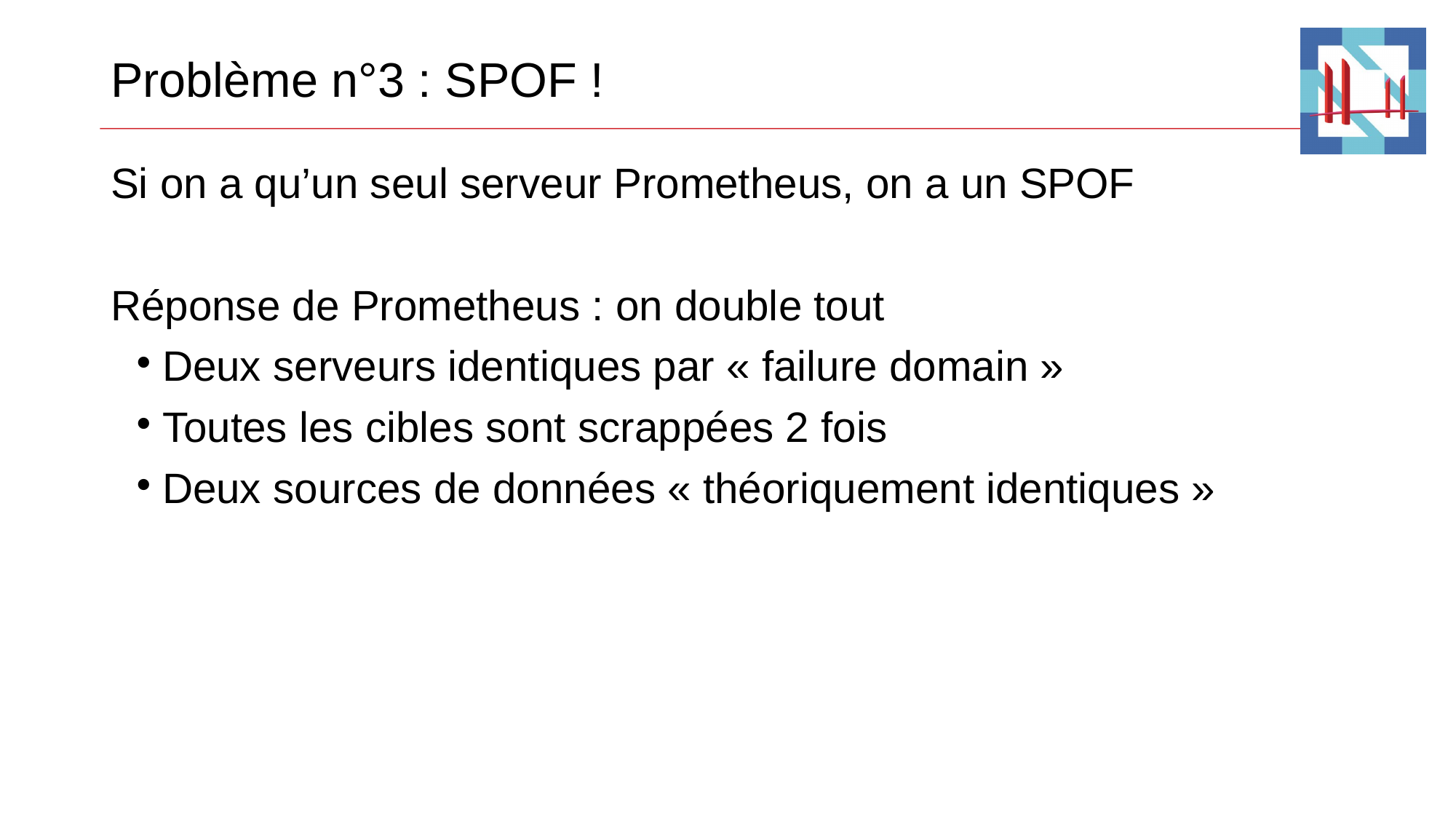

Problème n°3 : SPOF !
Si on a qu’un seul serveur Prometheus, on a un SPOF

Réponse de Prometheus : on double tout
Deux serveurs identiques par « failure domain »
Toutes les cibles sont scrappées 2 fois
Deux sources de données « théoriquement identiques »